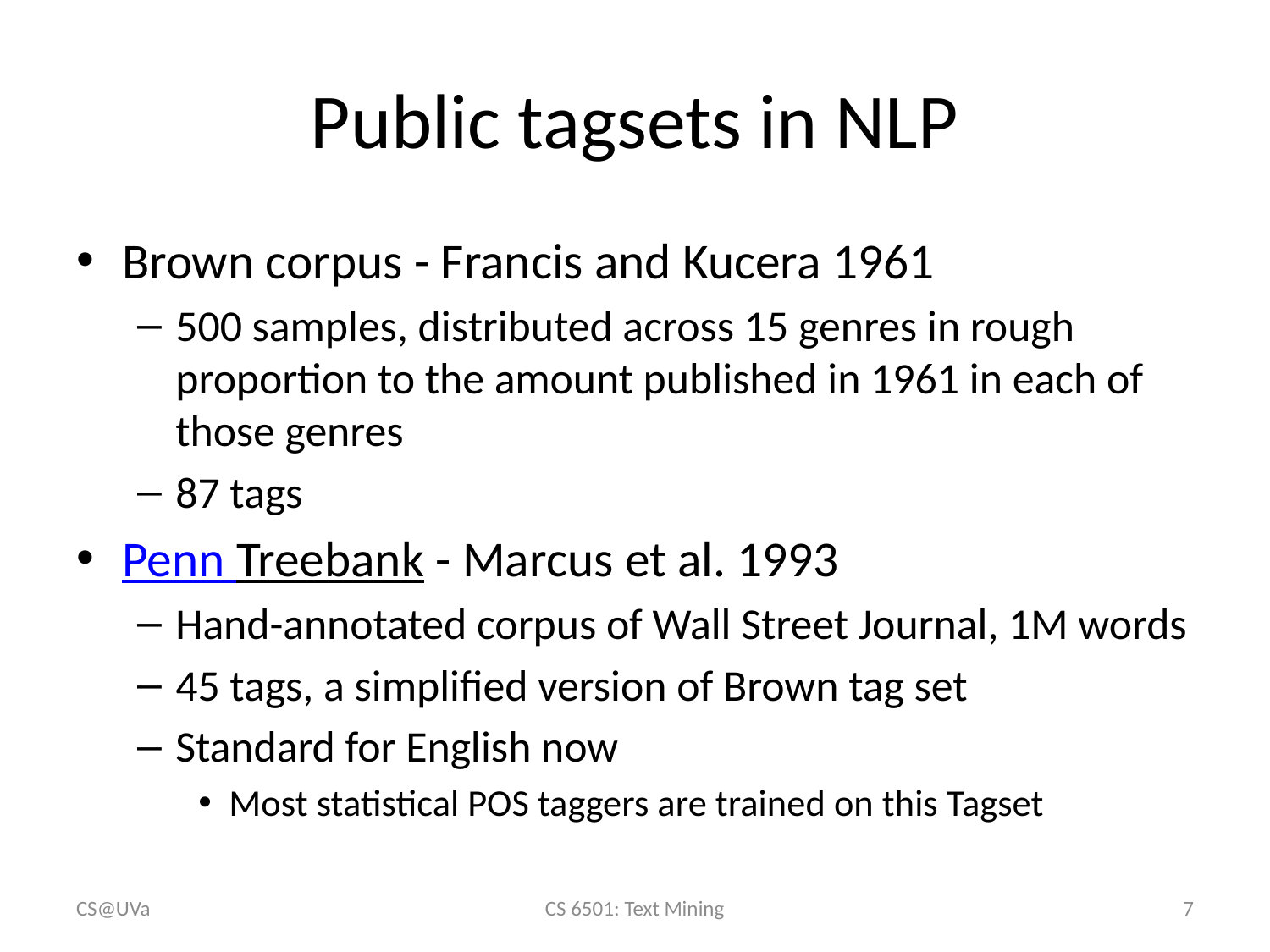

# Public tagsets in NLP
Brown corpus - Francis and Kucera 1961
500 samples, distributed across 15 genres in rough proportion to the amount published in 1961 in each of those genres
87 tags
Penn Treebank - Marcus et al. 1993
Hand-annotated corpus of Wall Street Journal, 1M words
45 tags, a simplified version of Brown tag set
Standard for English now
Most statistical POS taggers are trained on this Tagset
CS@UVa
CS 6501: Text Mining
7